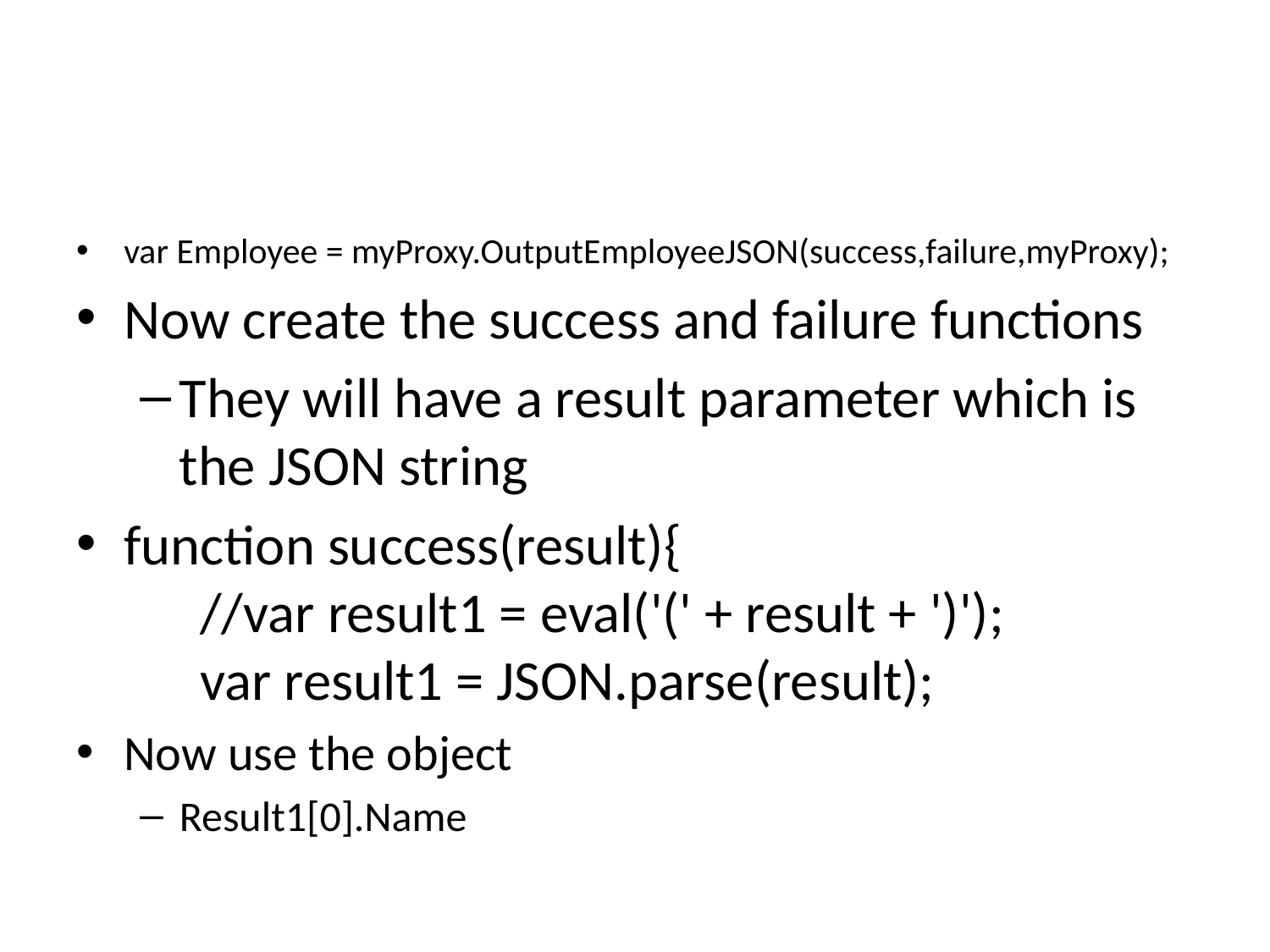

#
var Employee = myProxy.OutputEmployeeJSON(success,failure,myProxy);
Now create the success and failure functions
They will have a result parameter which is the JSON string
function success(result){
      //var result1 = eval('(' + result + ')');
      var result1 = JSON.parse(result);
Now use the object
Result1[0].Name